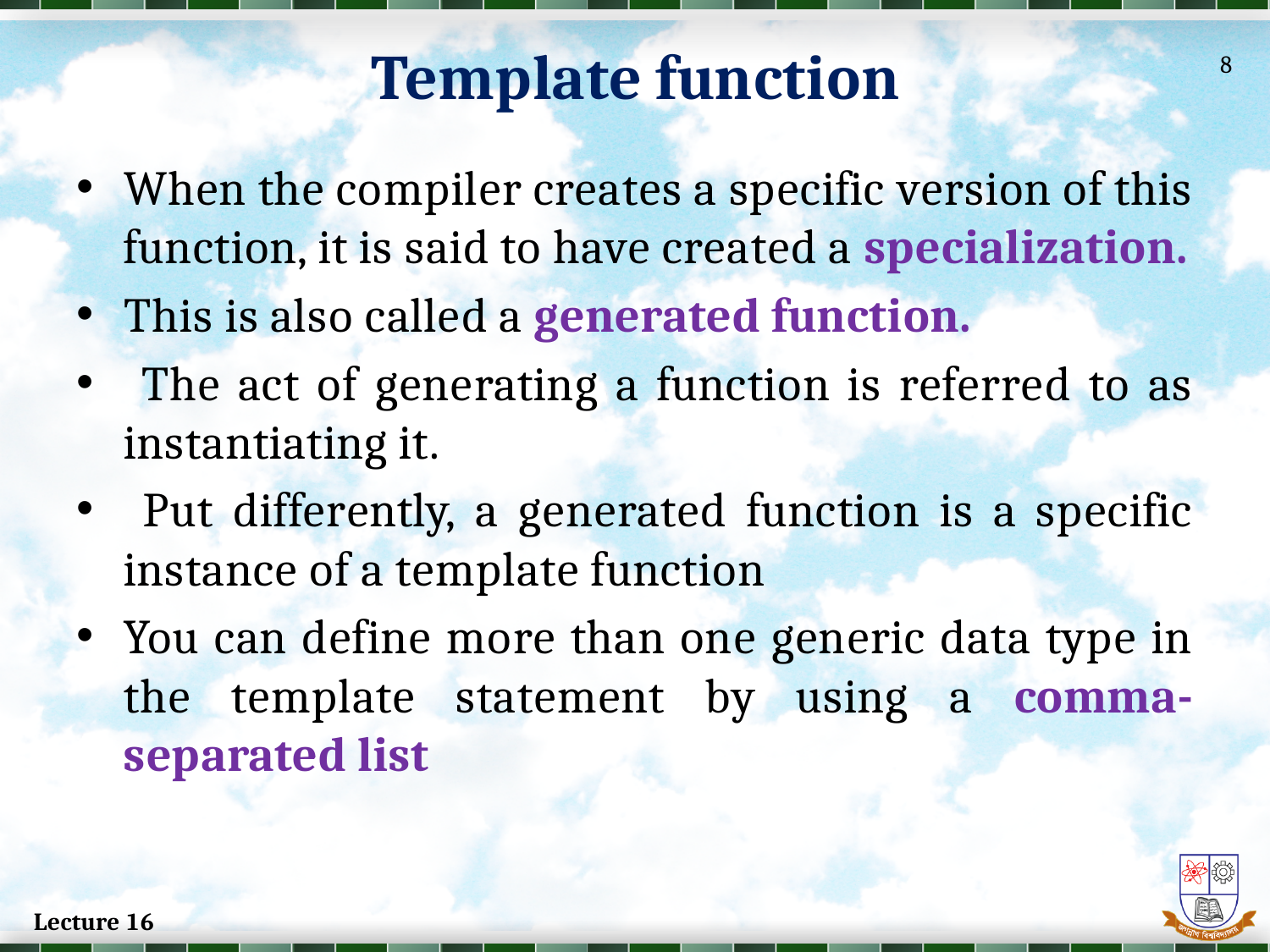

Template function
8
When the compiler creates a specific version of this function, it is said to have created a specialization.
This is also called a generated function.
 The act of generating a function is referred to as instantiating it.
 Put differently, a generated function is a specific instance of a template function
You can define more than one generic data type in the template statement by using a comma-separated list